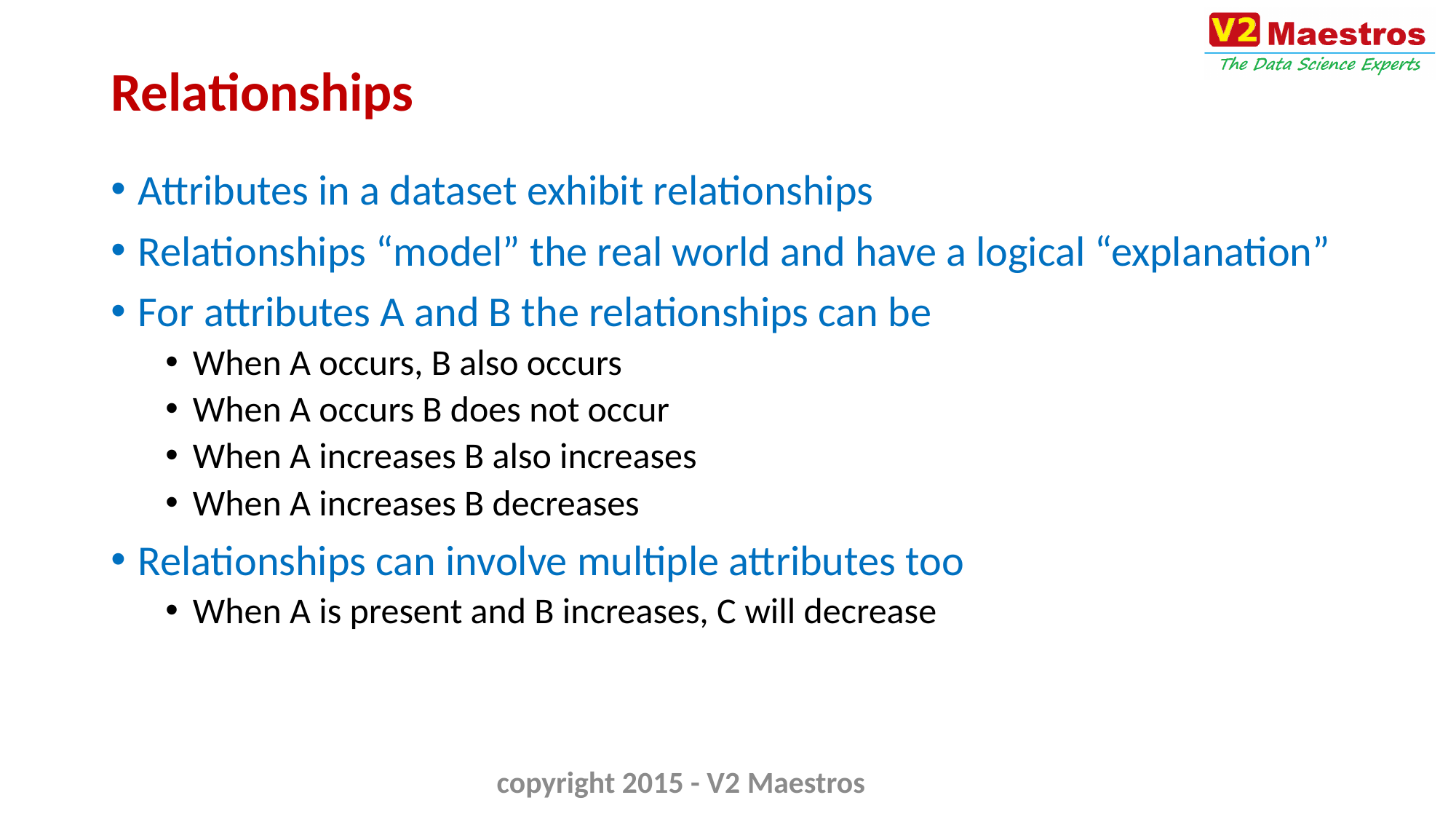

# Relationships
Attributes in a dataset exhibit relationships
Relationships “model” the real world and have a logical “explanation”
For attributes A and B the relationships can be
When A occurs, B also occurs
When A occurs B does not occur
When A increases B also increases
When A increases B decreases
Relationships can involve multiple attributes too
When A is present and B increases, C will decrease
copyright 2015 - V2 Maestros